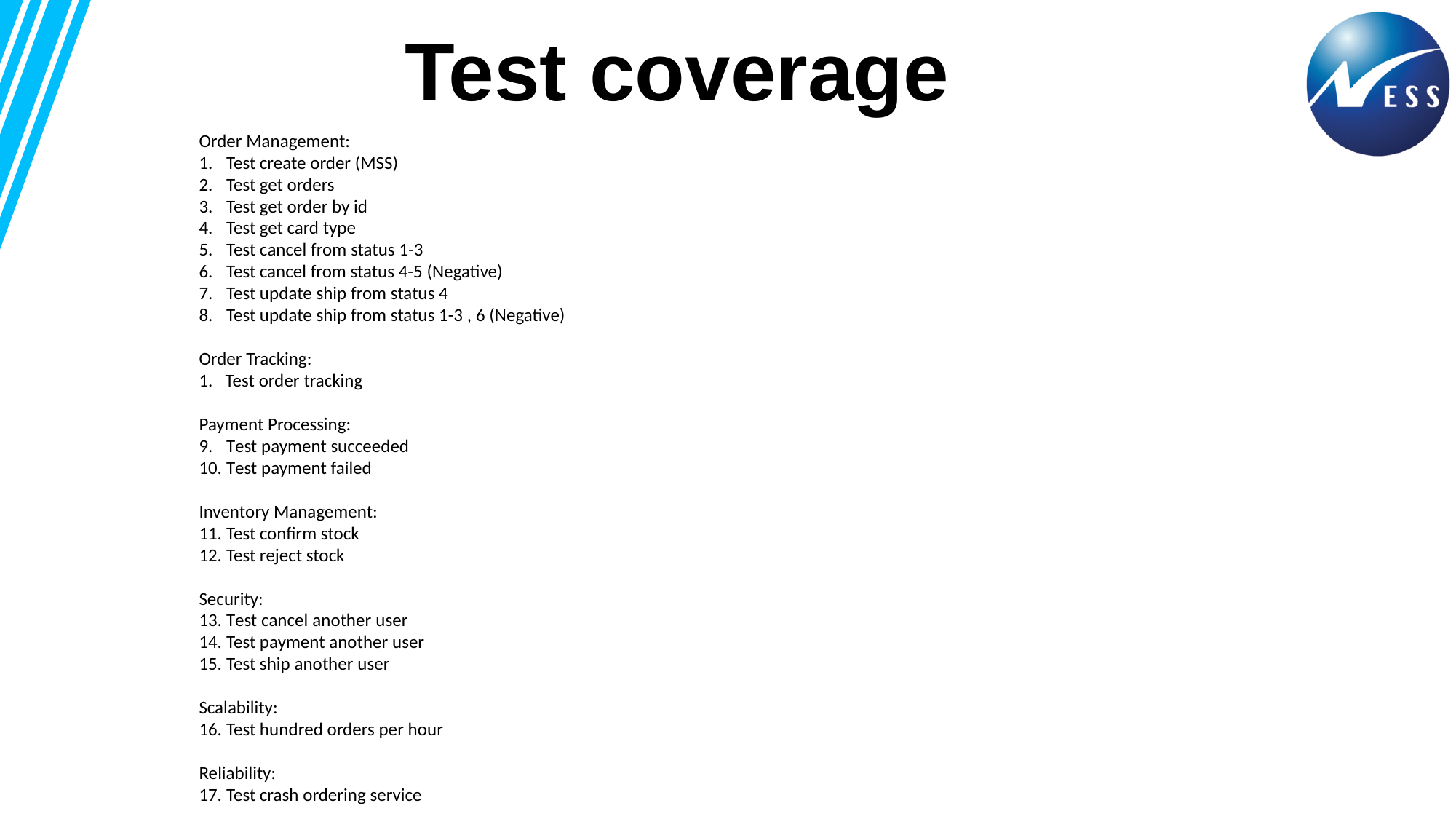

Test coverage
Order Management:
Test create order (MSS)
Test get orders
Test get order by id
Test get card type
Test cancel from status 1-3
Test cancel from status 4-5 (Negative)
Test update ship from status 4
Test update ship from status 1-3 , 6 (Negative)

Order Tracking:
1.   Test order tracking

Payment Processing:
Test payment succeeded
Test payment failed

Inventory Management:
Test confirm stock
Test reject stock

Security:
Test cancel another user
Test payment another user
Test ship another user

Scalability:
Test hundred orders per hour

Reliability:
Test crash ordering service